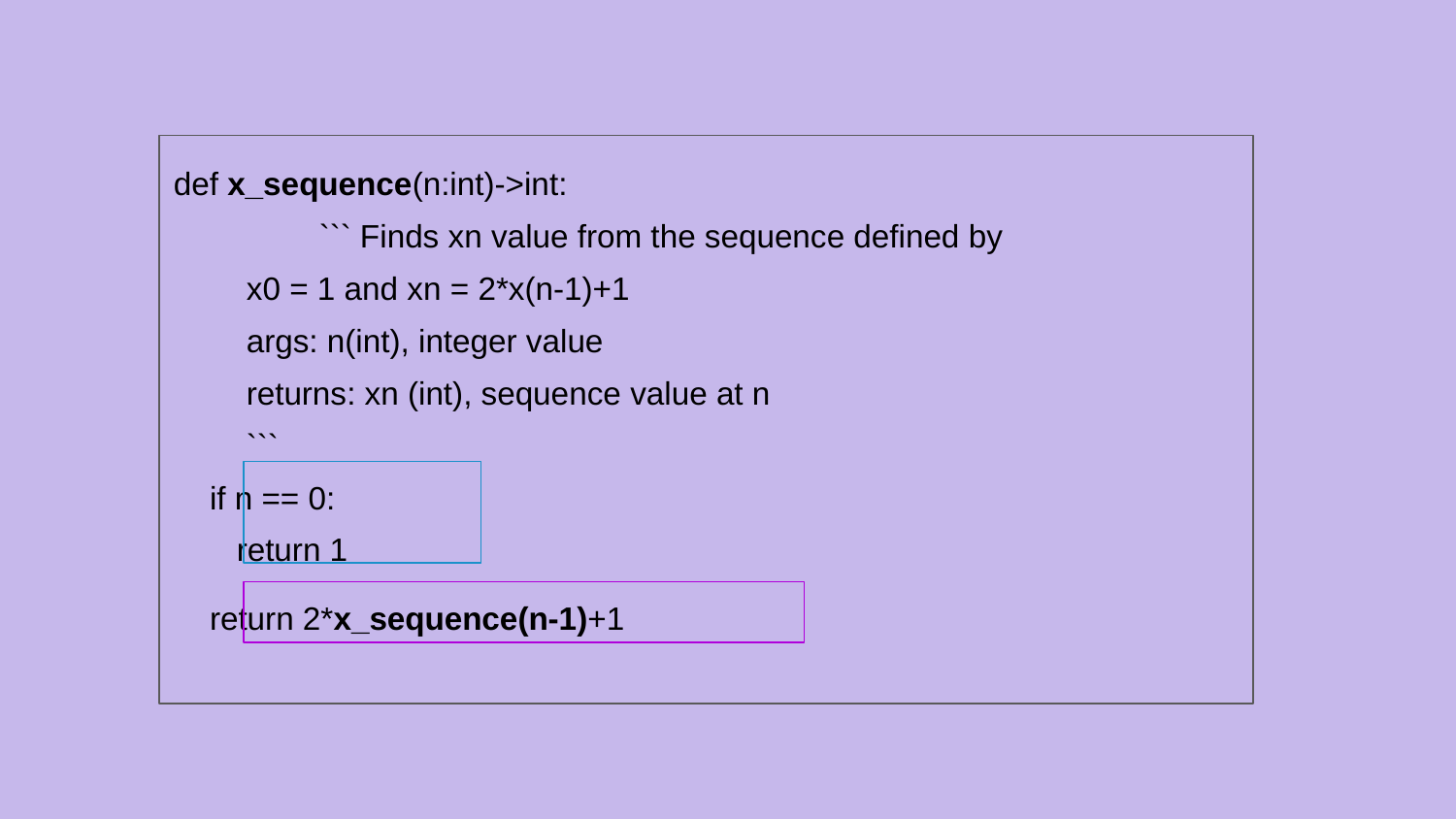

def x_sequence(n:int)->int:
	``` Finds xn value from the sequence defined by
x0 = 1 and xn = 2*x(n-1)+1
args: n(int), integer value
returns: xn (int), sequence value at n
```
    if n == 0:
       return 1

    return 2*x_sequence(n-1)+1